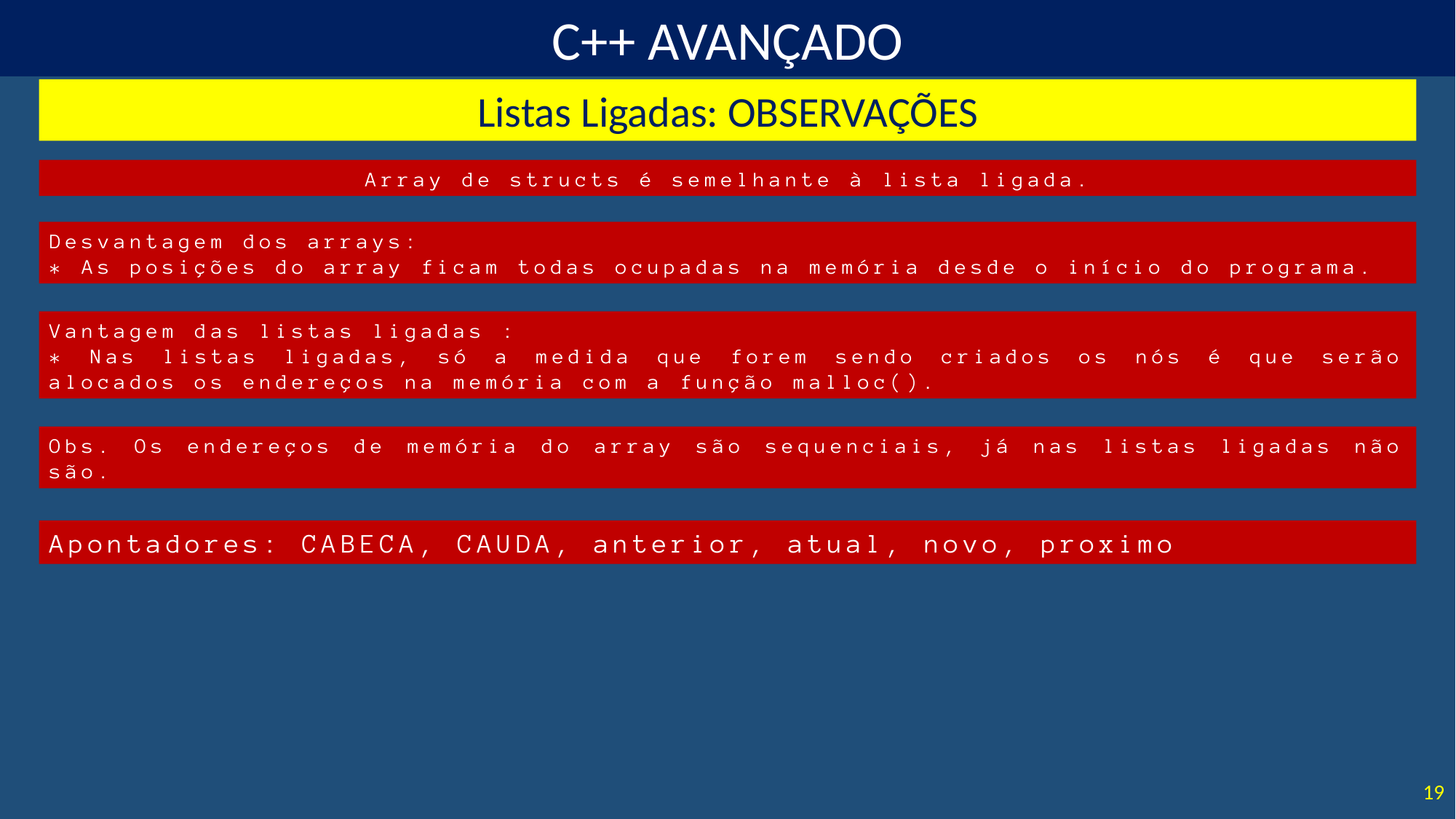

Listas Ligadas: OBSERVAÇÕES
Array de structs é semelhante à lista ligada.
Desvantagem dos arrays:
* As posições do array ficam todas ocupadas na memória desde o início do programa.
Vantagem das listas ligadas :
* Nas listas ligadas, só a medida que forem sendo criados os nós é que serão alocados os endereços na memória com a função malloc().
Obs. Os endereços de memória do array são sequenciais, já nas listas ligadas não são.
Apontadores: CABECA, CAUDA, anterior, atual, novo, proximo